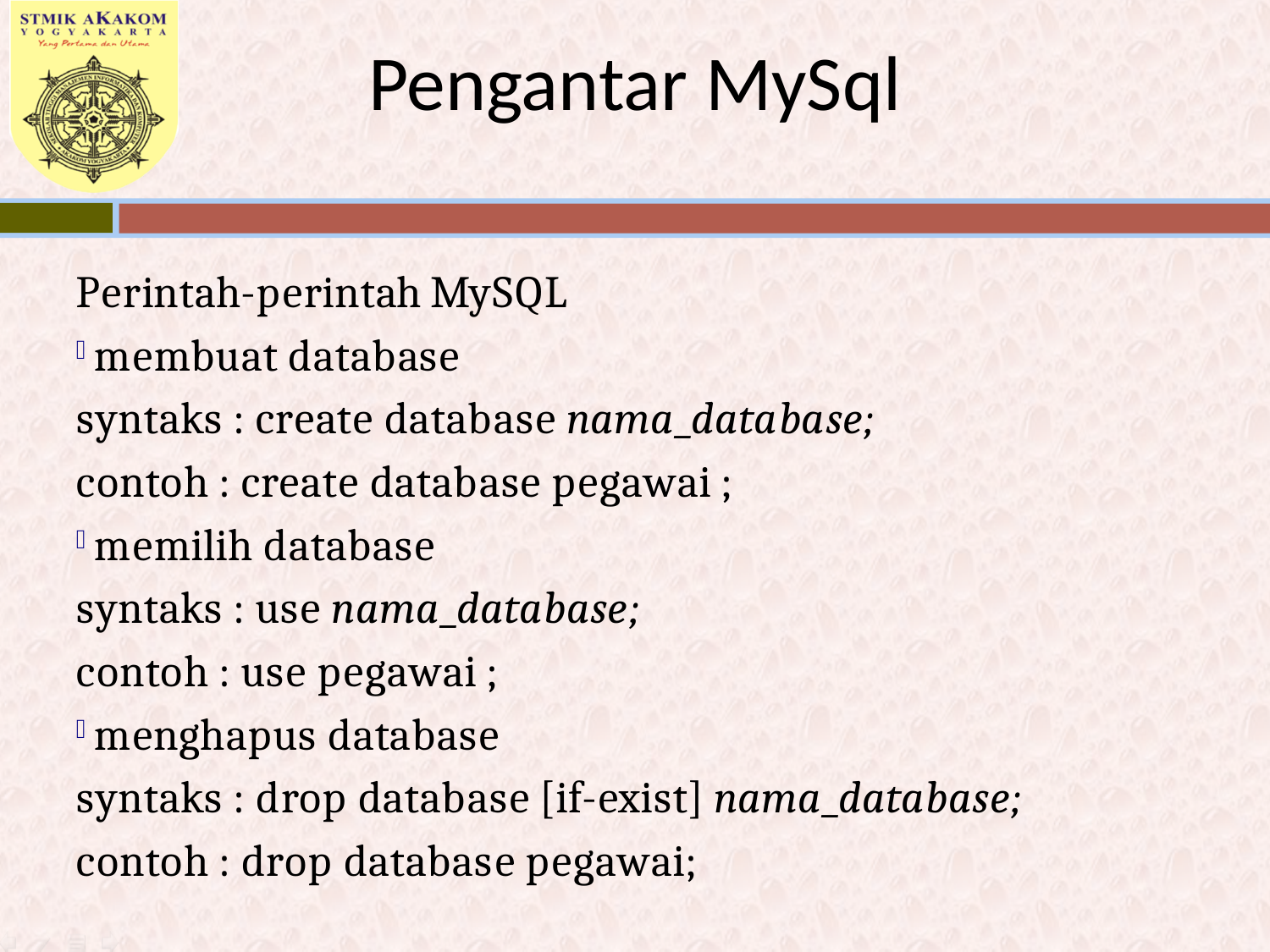

# Pengantar MySql
Perintah-perintah MySQL
 membuat database
syntaks : create database nama_database;
contoh : create database pegawai ;
 memilih database
syntaks : use nama_database;
contoh : use pegawai ;
 menghapus database
syntaks : drop database [if-exist] nama_database;
contoh : drop database pegawai;